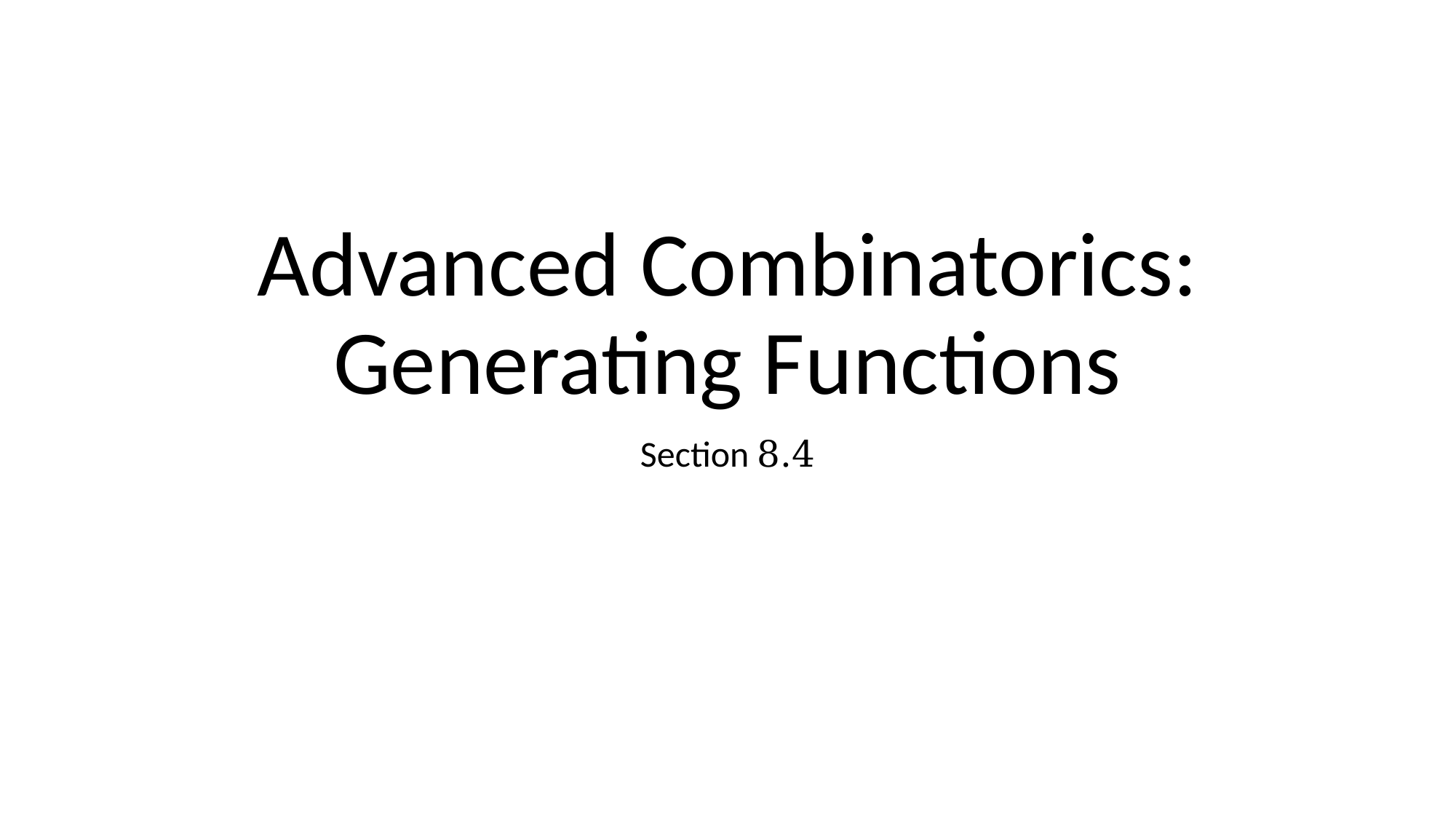

# Advanced Combinatorics: Generating Functions
Section 8.4